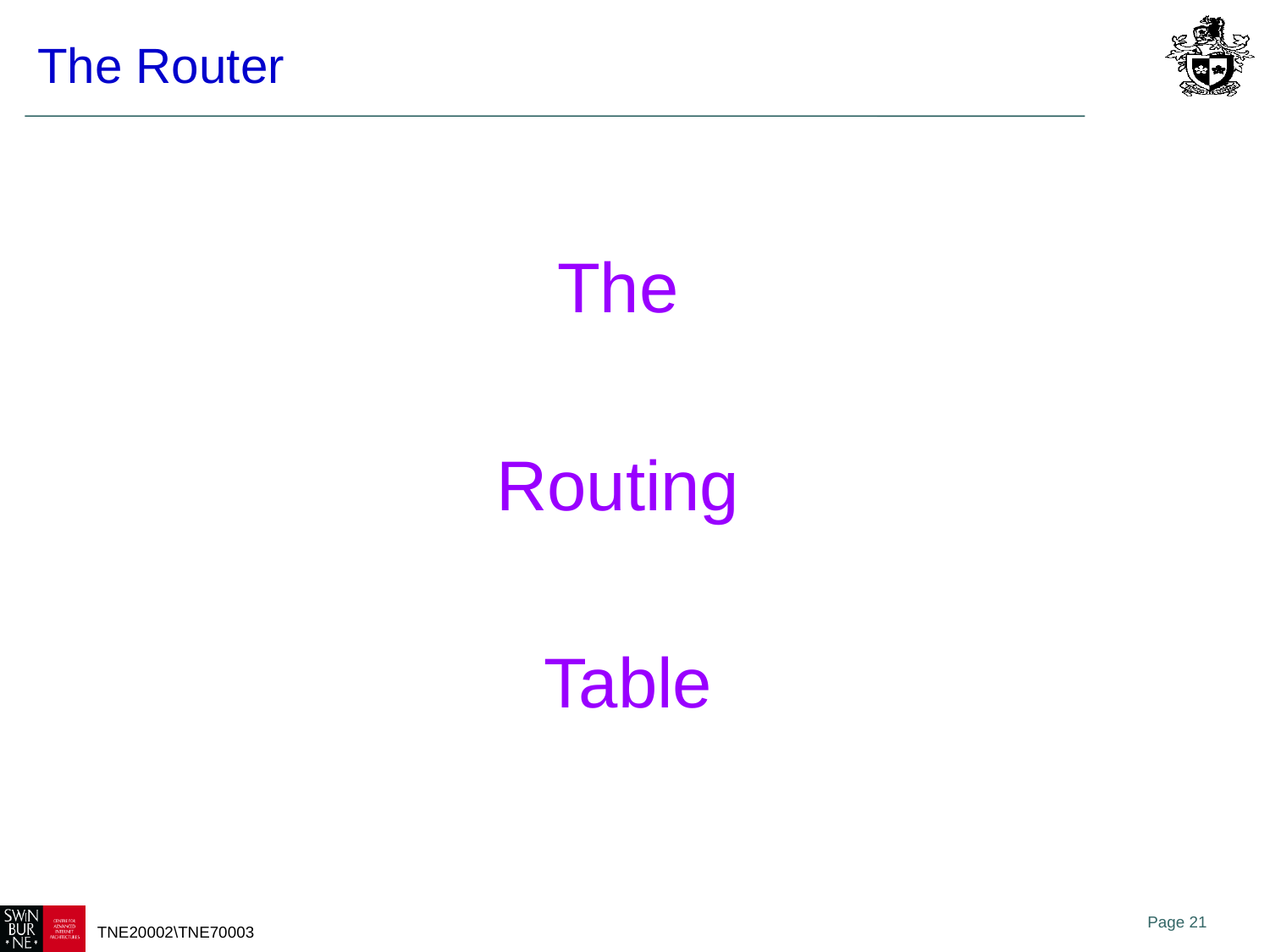

# The Router
The

Routing

Table
Page 21
TNE20002\TNE70003